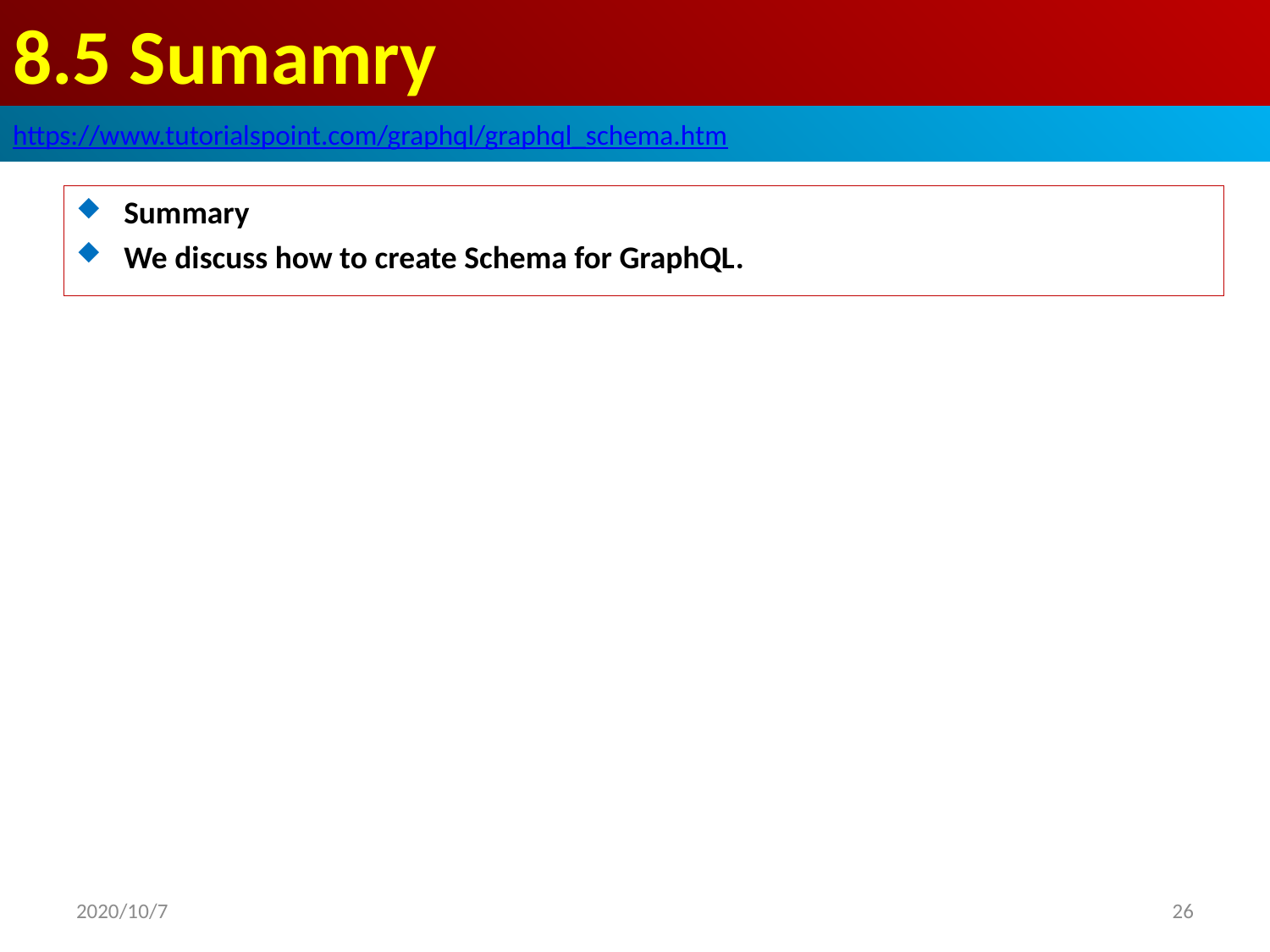

# 8.5 Sumamry
https://www.tutorialspoint.com/graphql/graphql_schema.htm
Summary
We discuss how to create Schema for GraphQL.

2020/10/7
26